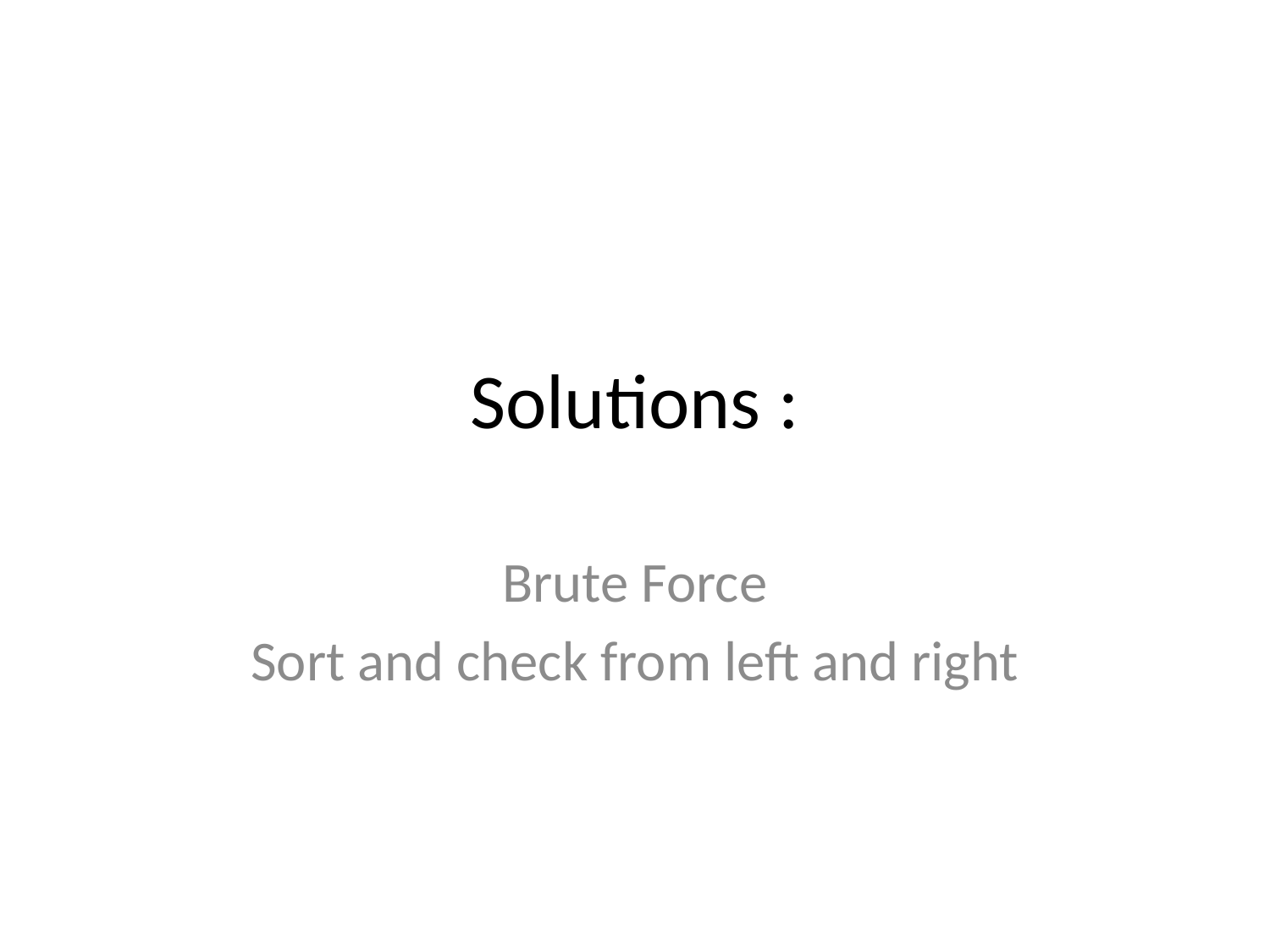

# Solutions :
Brute Force
Sort and check from left and right